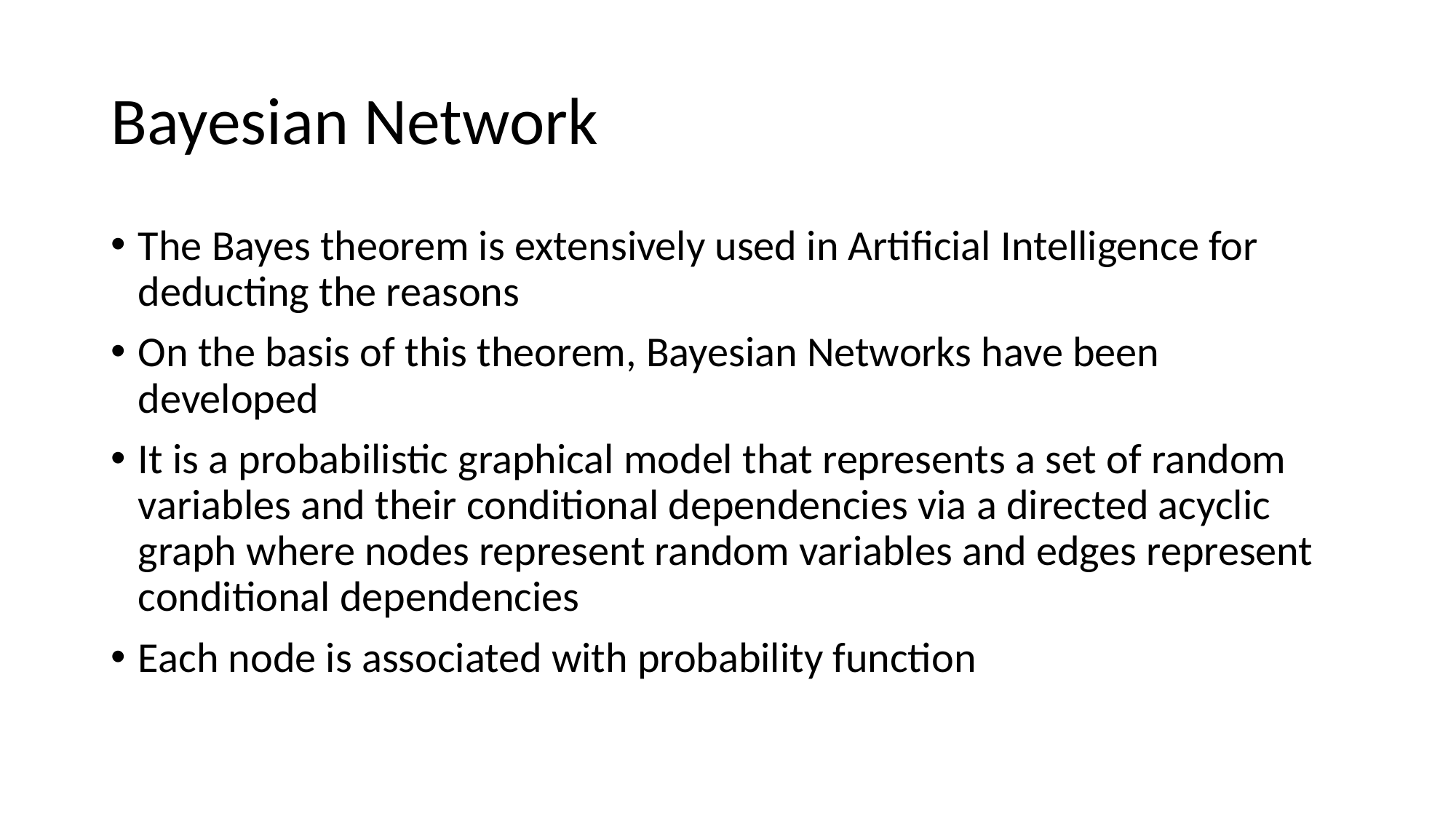

# Bayesian Network
The Bayes theorem is extensively used in Artificial Intelligence for deducting the reasons
On the basis of this theorem, Bayesian Networks have been developed
It is a probabilistic graphical model that represents a set of random variables and their conditional dependencies via a directed acyclic graph where nodes represent random variables and edges represent conditional dependencies
Each node is associated with probability function